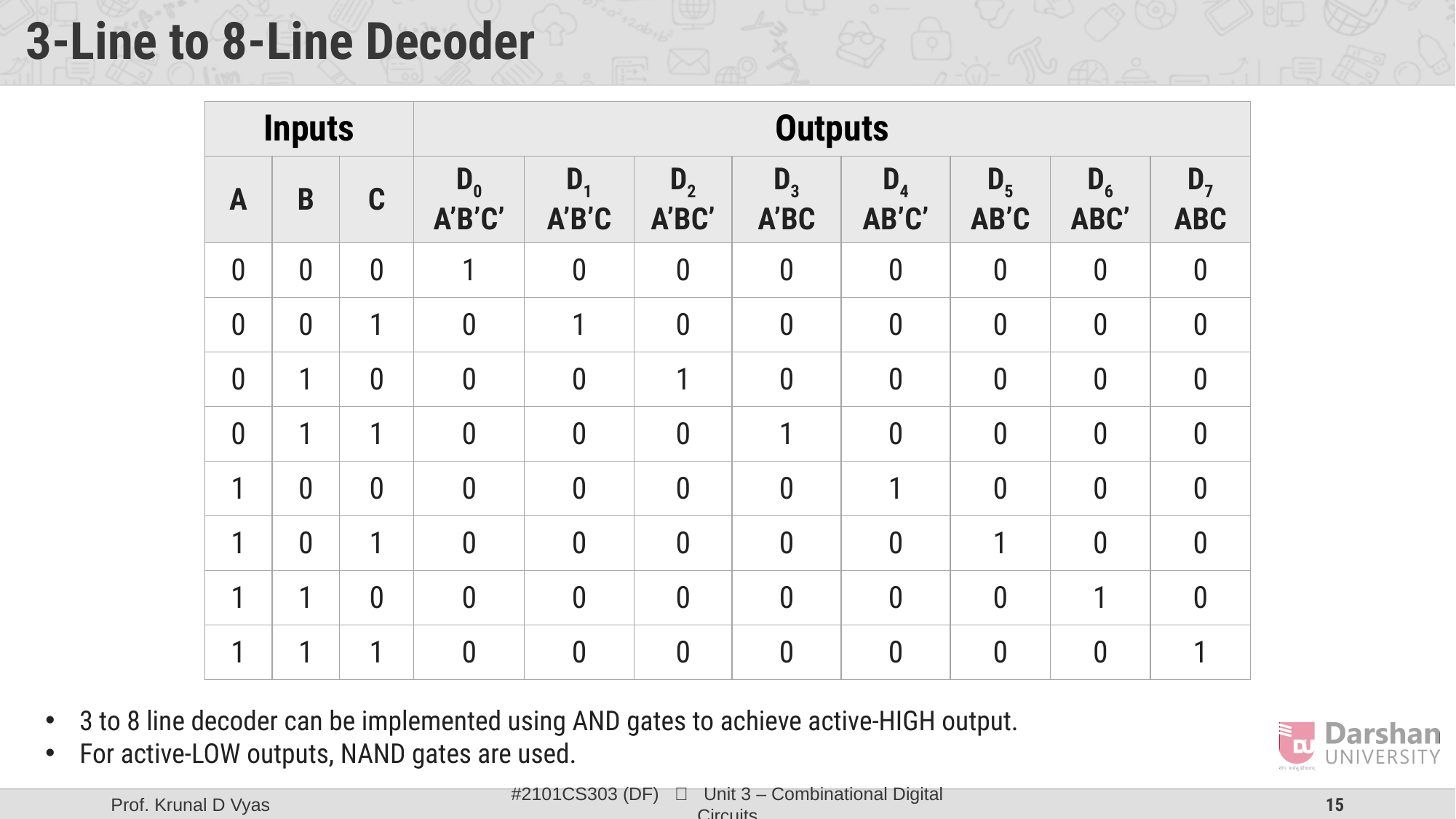

# 3-Line to 8-Line Decoder
| Inputs |  |  | Outputs |  |  |  |  |  |  |  |
| --- | --- | --- | --- | --- | --- | --- | --- | --- | --- | --- |
| A | B | C | D0 A’B’C’ | D1 A’B’C | D2 A’BC’ | D3 A’BC | D4 AB’C’ | D5 AB’C | D6 ABC’ | D7 ABC |
| 0 | 0 | 0 | 1 | 0 | 0 | 0 | 0 | 0 | 0 | 0 |
| 0 | 0 | 1 | 0 | 1 | 0 | 0 | 0 | 0 | 0 | 0 |
| 0 | 1 | 0 | 0 | 0 | 1 | 0 | 0 | 0 | 0 | 0 |
| 0 | 1 | 1 | 0 | 0 | 0 | 1 | 0 | 0 | 0 | 0 |
| 1 | 0 | 0 | 0 | 0 | 0 | 0 | 1 | 0 | 0 | 0 |
| 1 | 0 | 1 | 0 | 0 | 0 | 0 | 0 | 1 | 0 | 0 |
| 1 | 1 | 0 | 0 | 0 | 0 | 0 | 0 | 0 | 1 | 0 |
| 1 | 1 | 1 | 0 | 0 | 0 | 0 | 0 | 0 | 0 | 1 |
3 to 8 line decoder can be implemented using AND gates to achieve active-HIGH output.
For active-LOW outputs, NAND gates are used.